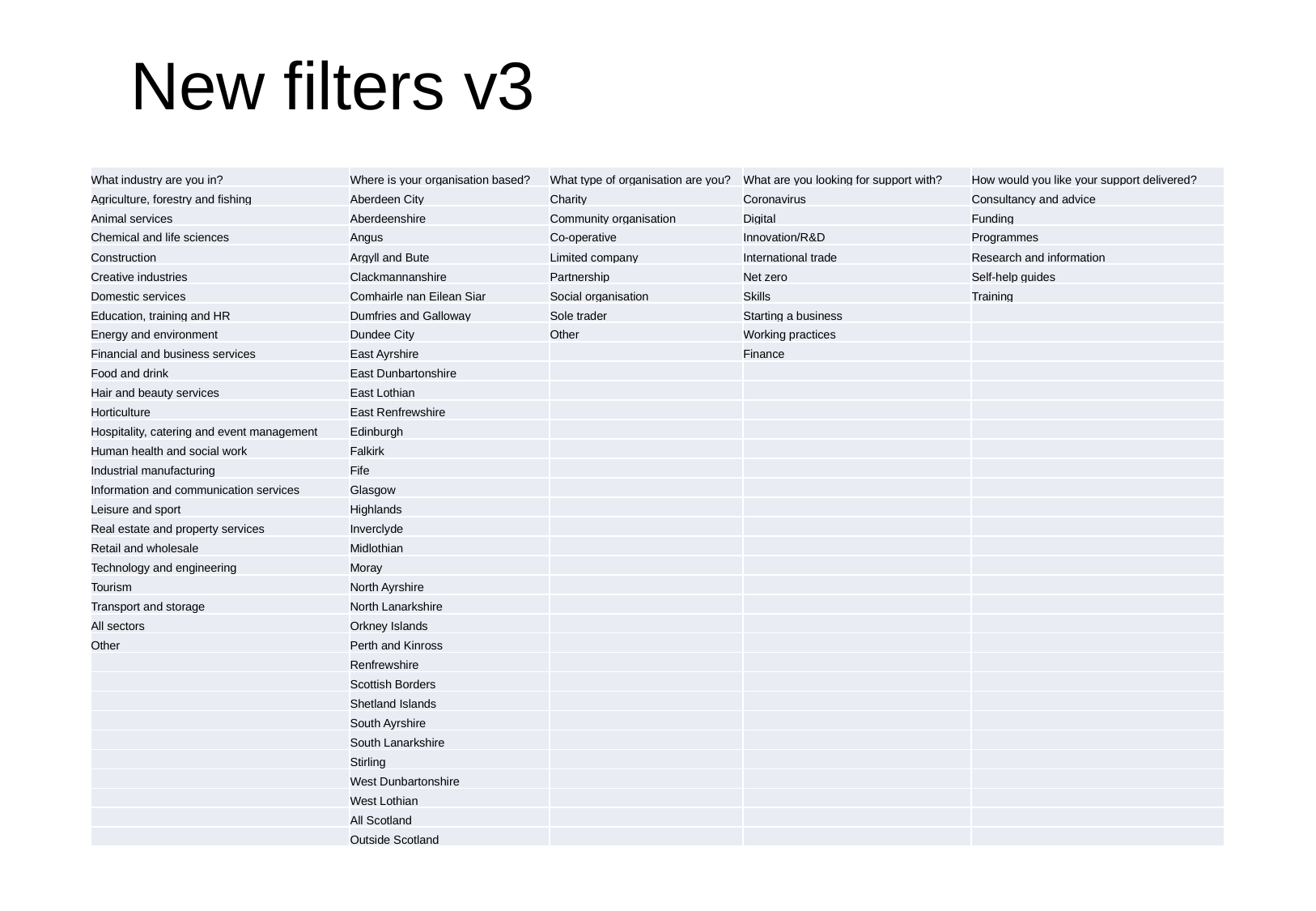

# New filters v3
| What industry are you in? | Where is your organisation based? | What type of organisation are you? | What are you looking for support with? | How would you like your support delivered? |
| --- | --- | --- | --- | --- |
| Agriculture, forestry and fishing | Aberdeen City | Charity | Coronavirus | Consultancy and advice |
| Animal services | Aberdeenshire | Community organisation | Digital | Funding |
| Chemical and life sciences | Angus | Co-operative | Innovation/R&D | Programmes |
| Construction | Argyll and Bute | Limited company | International trade | Research and information |
| Creative industries | Clackmannanshire | Partnership | Net zero | Self-help guides |
| Domestic services | Comhairle nan Eilean Siar | Social organisation | Skills | Training |
| Education, training and HR | Dumfries and Galloway | Sole trader | Starting a business |  |
| Energy and environment | Dundee City | Other | Working practices |  |
| Financial and business services | East Ayrshire |  | Finance |  |
| Food and drink | East Dunbartonshire |  |  |  |
| Hair and beauty services | East Lothian |  |  |  |
| Horticulture | East Renfrewshire |  |  |  |
| Hospitality, catering and event management | Edinburgh |  |  |  |
| Human health and social work | Falkirk |  |  |  |
| Industrial manufacturing | Fife |  |  |  |
| Information and communication services | Glasgow |  |  |  |
| Leisure and sport | Highlands |  |  |  |
| Real estate and property services | Inverclyde |  |  |  |
| Retail and wholesale | Midlothian |  |  |  |
| Technology and engineering | Moray |  |  |  |
| Tourism | North Ayrshire |  |  |  |
| Transport and storage | North Lanarkshire |  |  |  |
| All sectors | Orkney Islands |  |  |  |
| Other | Perth and Kinross |  |  |  |
|  | Renfrewshire |  |  |  |
|  | Scottish Borders |  |  |  |
|  | Shetland Islands |  |  |  |
|  | South Ayrshire |  |  |  |
|  | South Lanarkshire |  |  |  |
|  | Stirling |  |  |  |
|  | West Dunbartonshire |  |  |  |
|  | West Lothian |  |  |  |
|  | All Scotland |  |  |  |
|  | Outside Scotland |  |  |  |